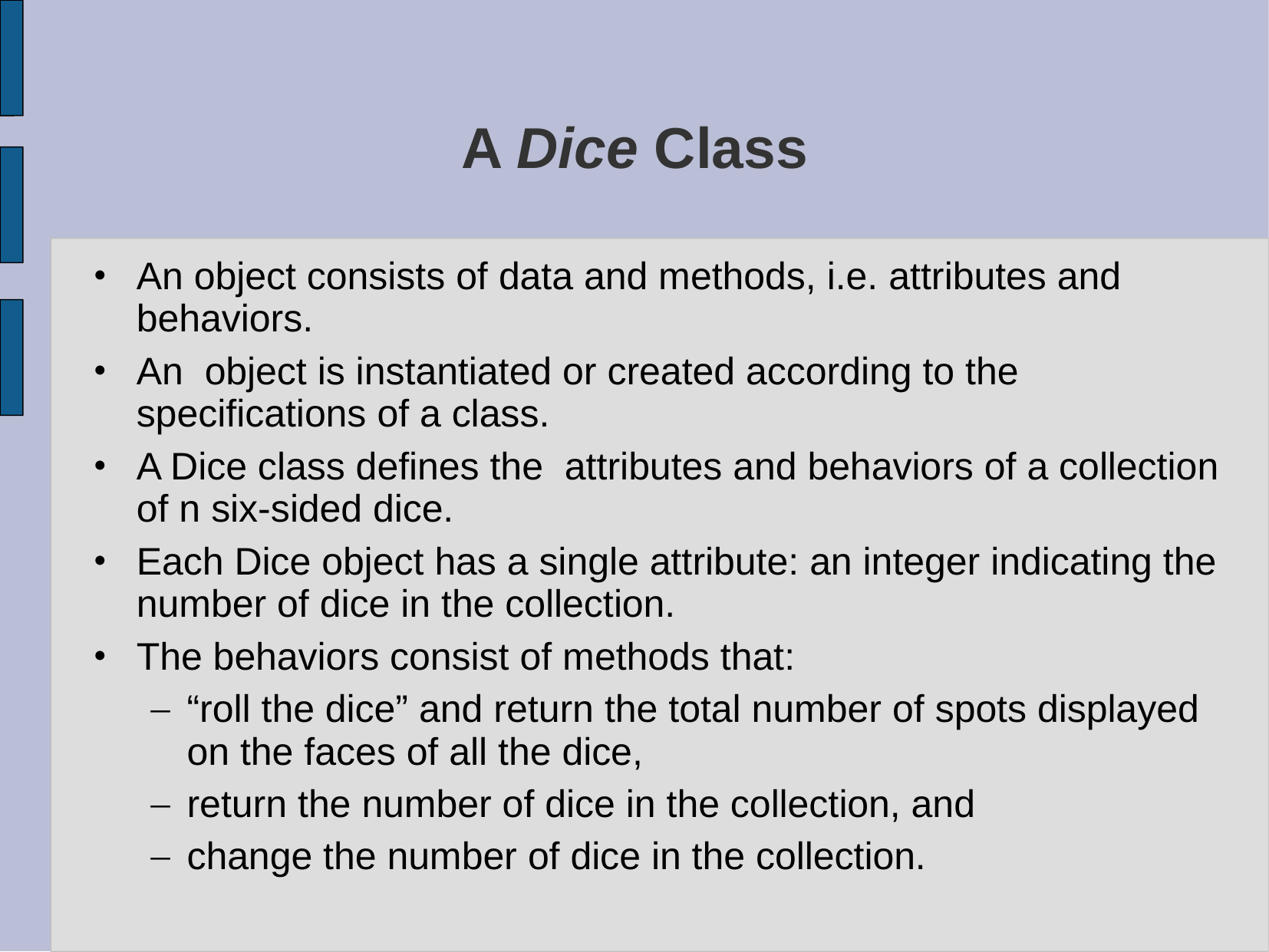

# A Dice Class
An object consists of data and methods, i.e. attributes and behaviors.
An  object is instantiated or created according to the specifications of a class.
A Dice class defines the  attributes and behaviors of a collection of n six-sided dice.
Each Dice object has a single attribute: an integer indicating the number of dice in the collection.
The behaviors consist of methods that:
“roll the dice” and return the total number of spots displayed on the faces of all the dice,
return the number of dice in the collection, and
change the number of dice in the collection.